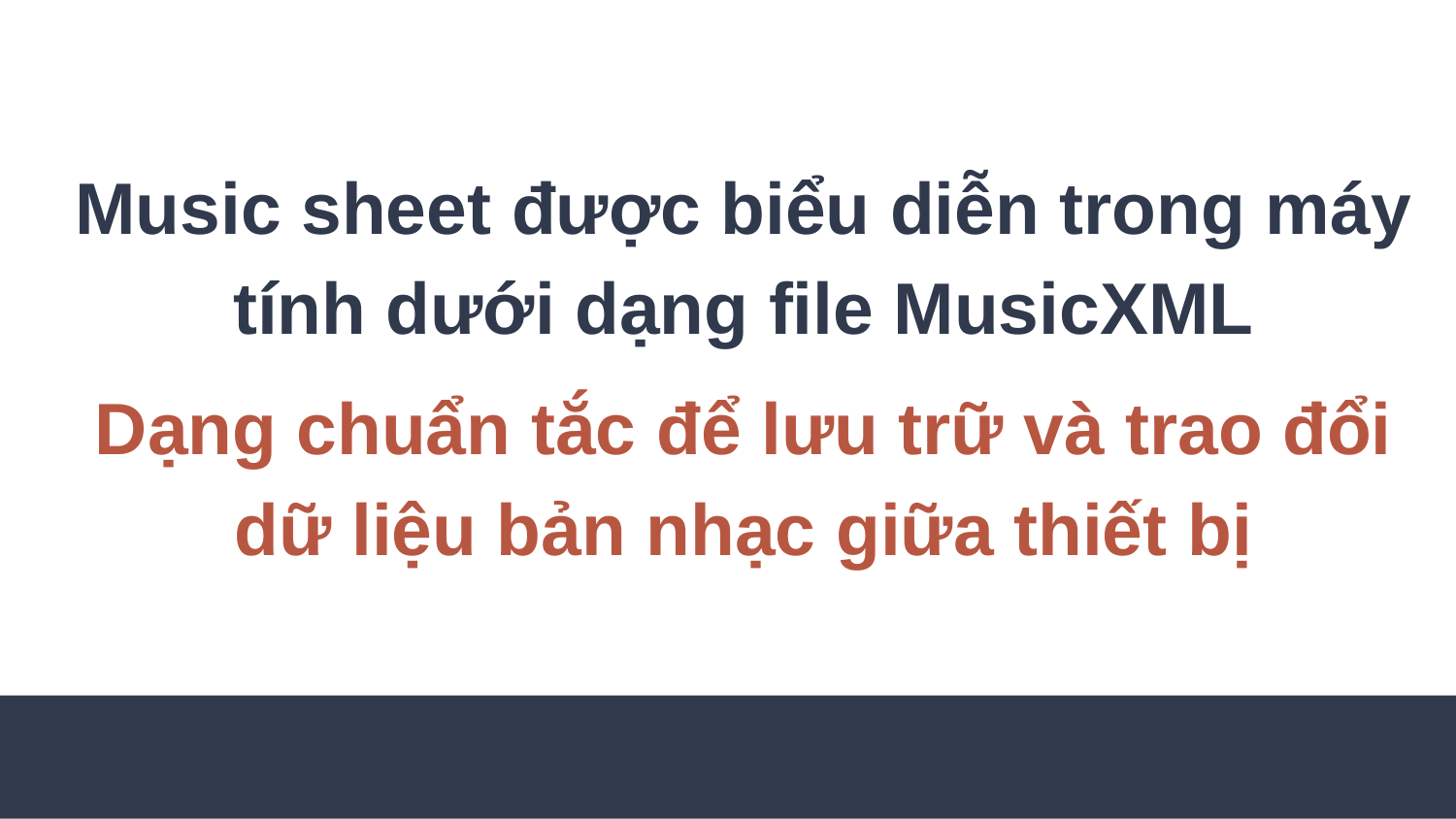

Music sheet được biểu diễn trong máy tính dưới dạng file MusicXML
Dạng chuẩn tắc để lưu trữ và trao đổi dữ liệu bản nhạc giữa thiết bị